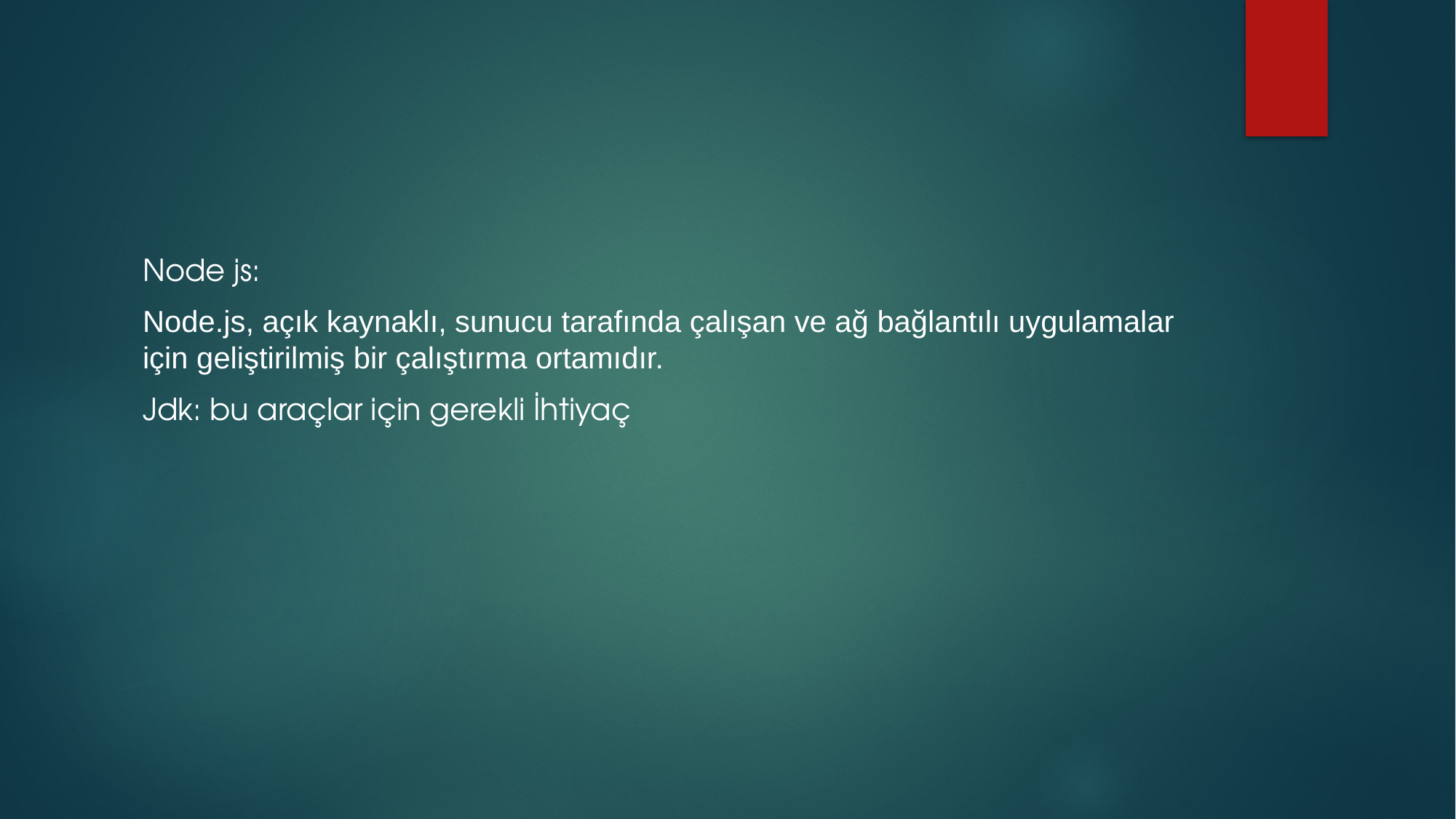

#
Node js:
Node.js, açık kaynaklı, sunucu tarafında çalışan ve ağ bağlantılı uygulamalar için geliştirilmiş bir çalıştırma ortamıdır.
Jdk: bu araçlar için gerekli İhtiyaç